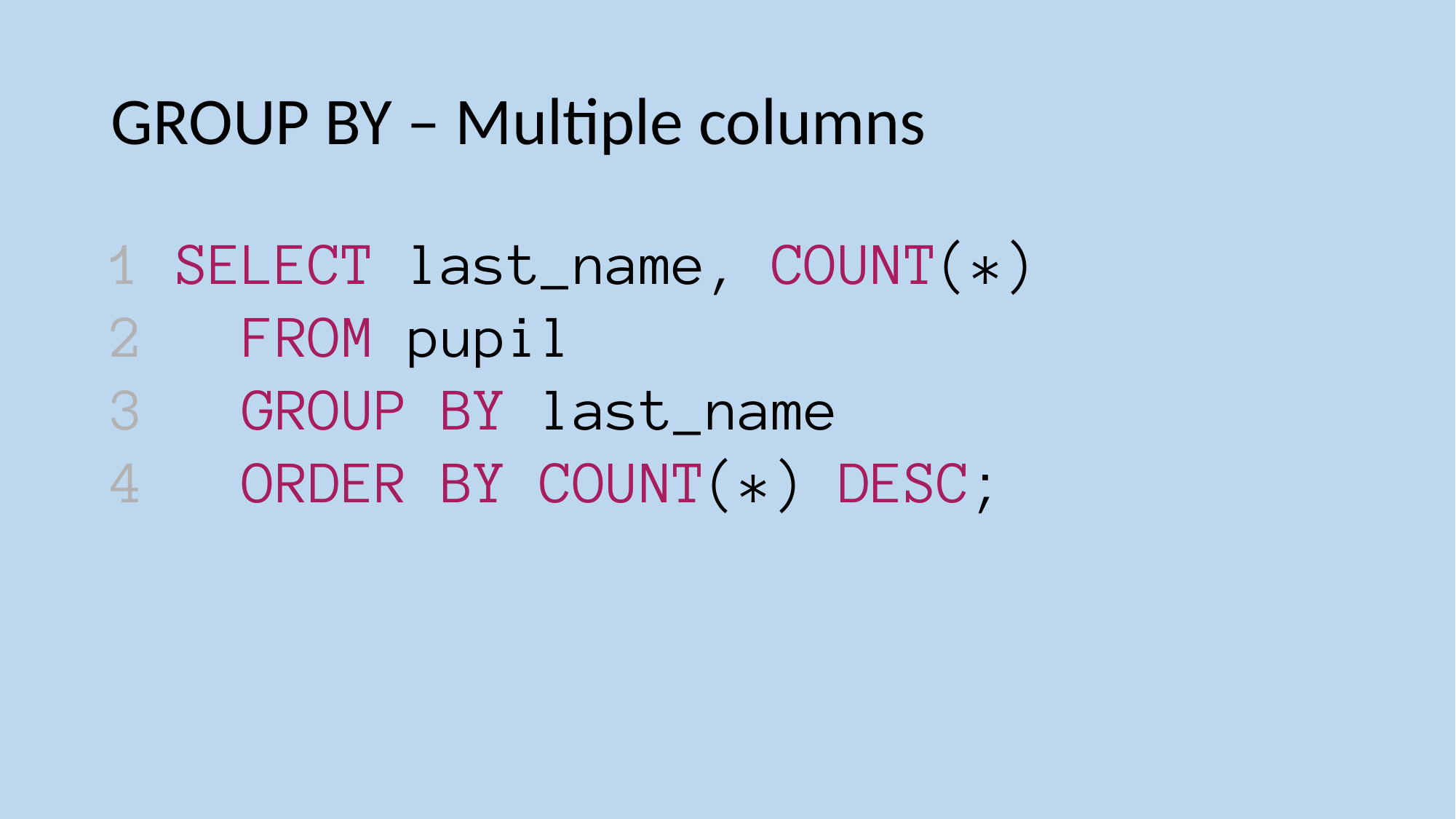

# GROUP BY – Multiple columns
1 SELECT last_name, COUNT(*)
2   FROM pupil
3   GROUP BY last_name
4   ORDER BY COUNT(*) DESC;